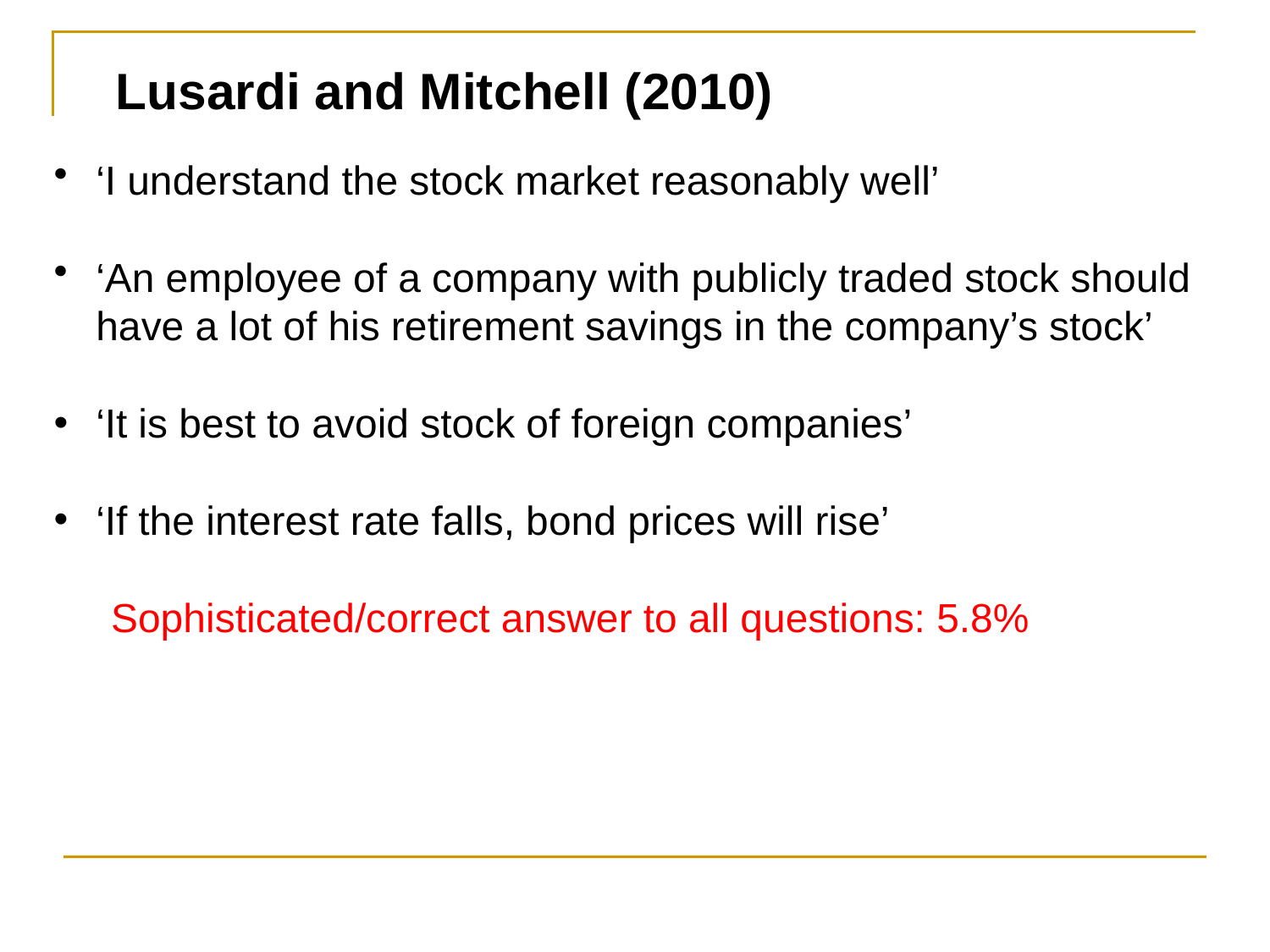

Lusardi and Mitchell (2010)
‘I understand the stock market reasonably well’

‘An employee of a company with publicly traded stock should have a lot of his retirement savings in the company’s stock’

‘It is best to avoid stock of foreign companies’

‘If the interest rate falls, bond prices will rise’

Sophisticated/correct answer to all questions: 5.8%